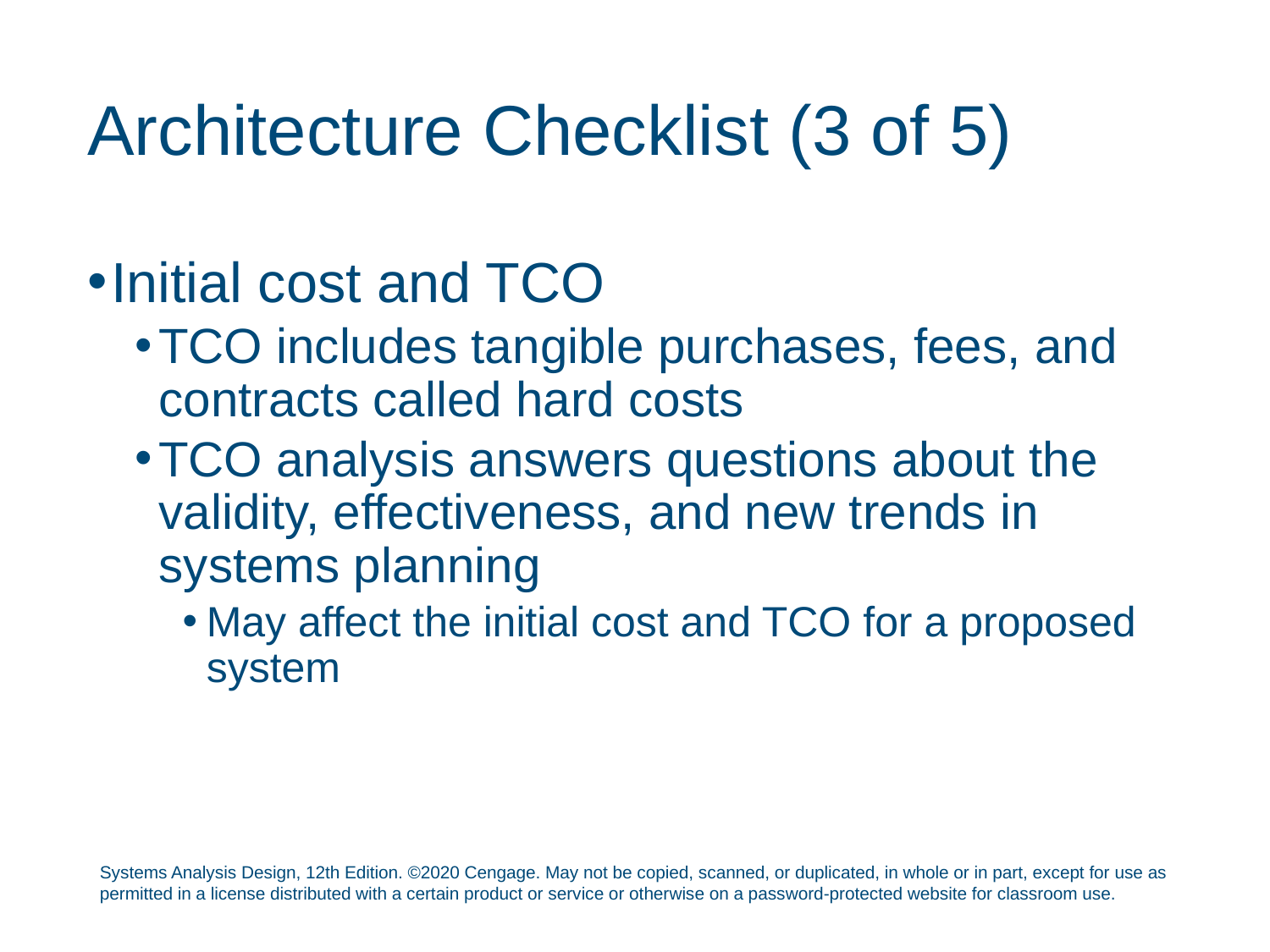

# Architecture Checklist (3 of 5)
Initial cost and TCO
TCO includes tangible purchases, fees, and contracts called hard costs
TCO analysis answers questions about the validity, effectiveness, and new trends in systems planning
May affect the initial cost and TCO for a proposed system
Systems Analysis Design, 12th Edition. ©2020 Cengage. May not be copied, scanned, or duplicated, in whole or in part, except for use as permitted in a license distributed with a certain product or service or otherwise on a password-protected website for classroom use.